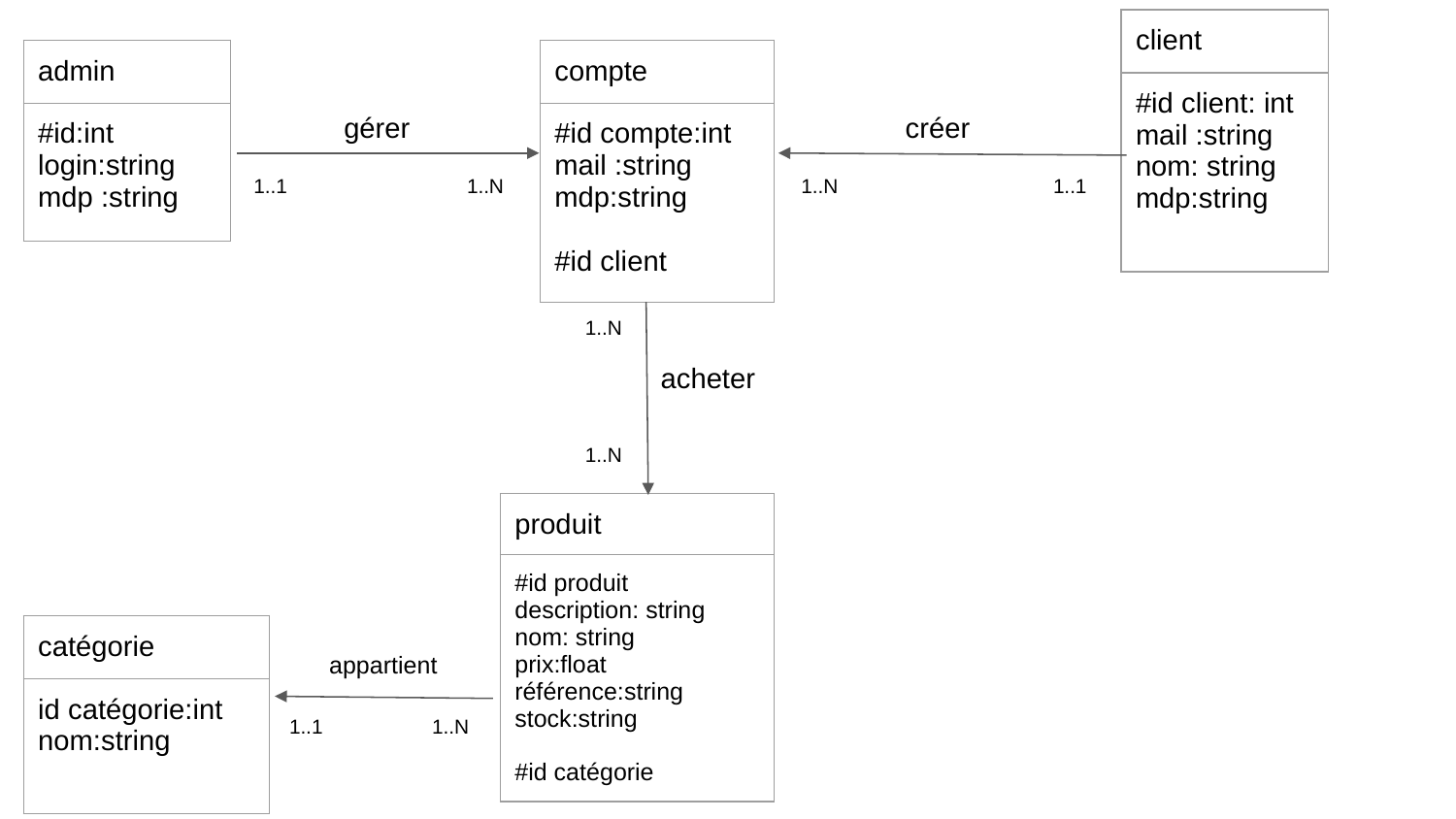

| client |
| --- |
| #id client: int mail :string nom: string mdp:string |
| admin |
| --- |
| #id:int login:string mdp :string |
| compte |
| --- |
| #id compte:int mail :string mdp:string #id client |
gérer
créer
1..1
1..N
1..N
1..1
1..N
acheter
1..N
| produit |
| --- |
| #id produit description: string nom: string prix:float référence:string stock:string #id catégorie |
| catégorie |
| --- |
| id catégorie:int nom:string |
appartient
1..1
1..N